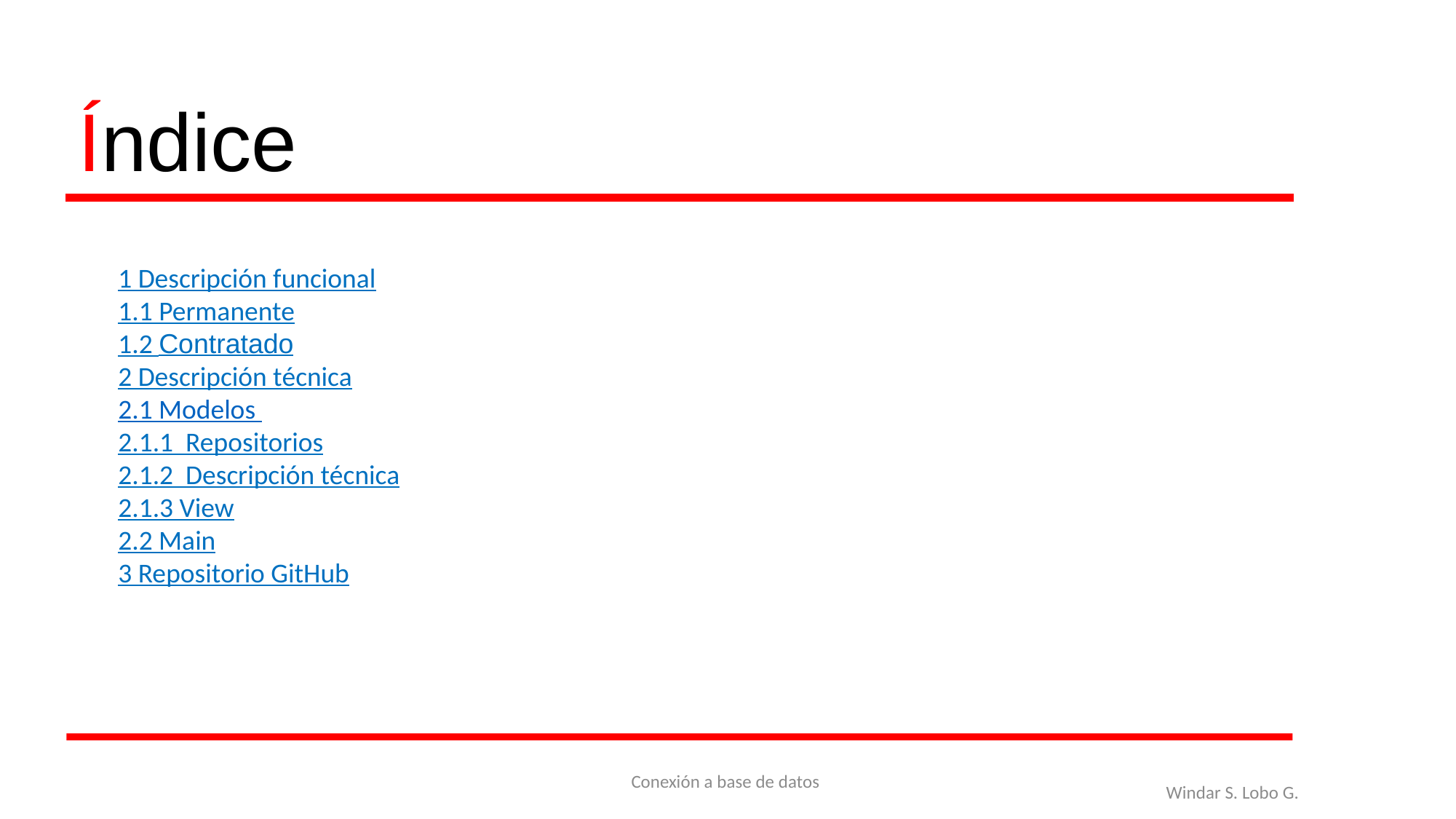

Índice

1 Descripción funcional
1.1 Permanente
1.2 Contratado
2 Descripción técnica
2.1 Modelos
2.1.1  Repositorios
2.1.2  Descripción técnica
2.1.3 View
2.2 Main
3 Repositorio GitHub

Windar S. Lobo G.
Conexión a base de datos